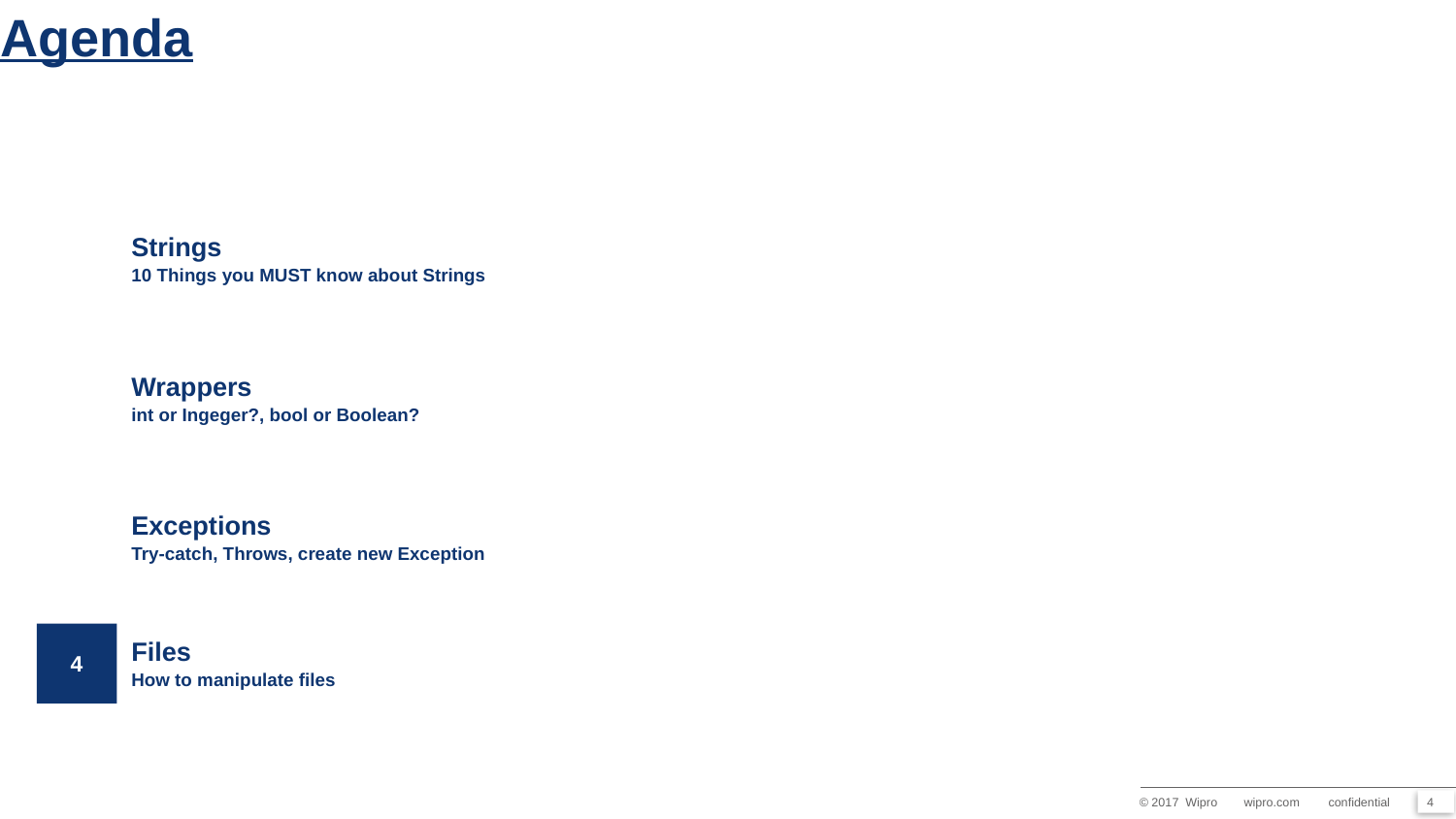

# Agenda

Strings
10 Things you MUST know about Strings

Wrappers
int or Ingeger?, bool or Boolean?

Exceptions
Try-catch, Throws, create new Exception
4
Files
How to manipulate files